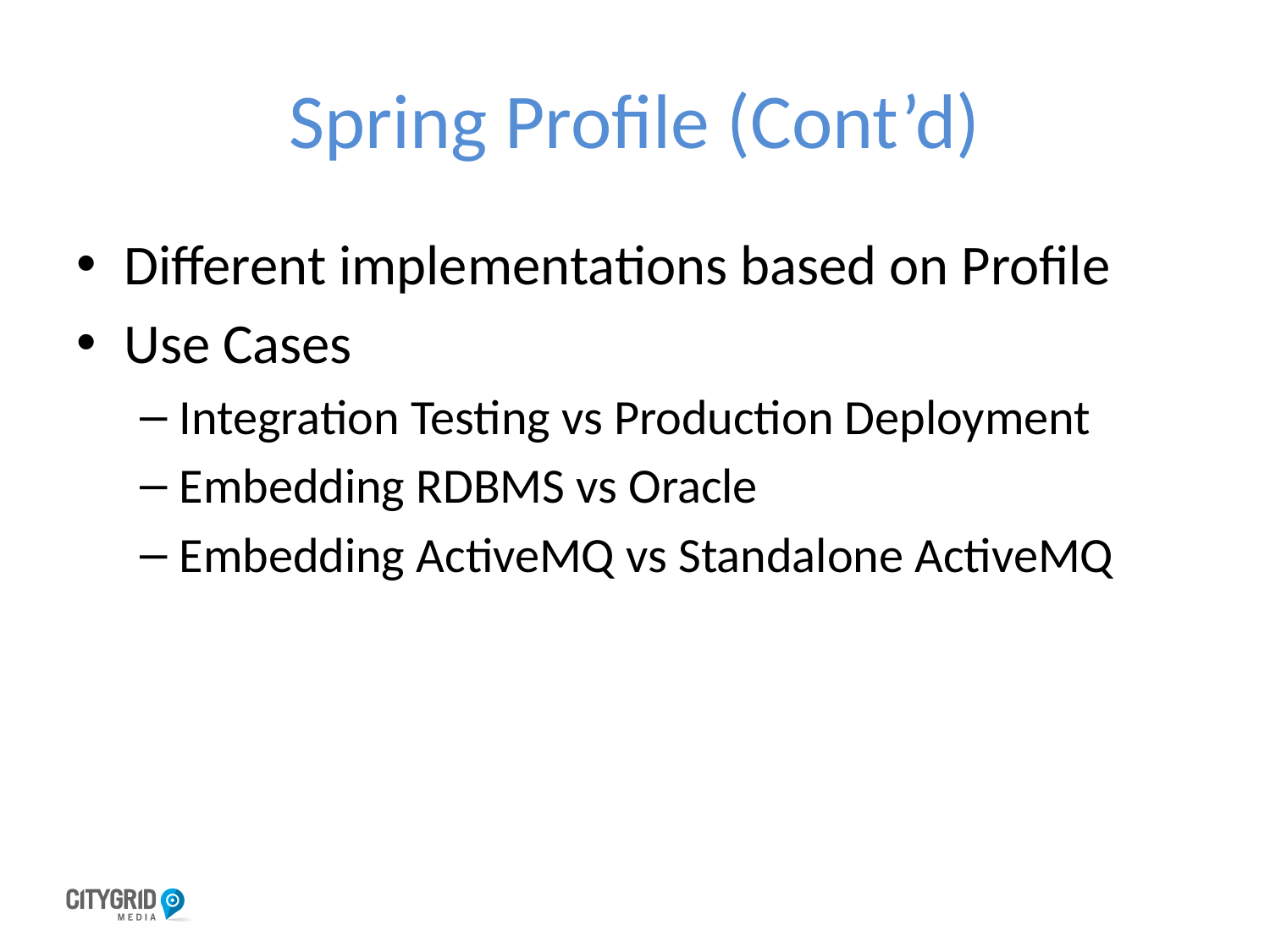

# Spring Profile (Cont’d)
Different implementations based on Profile
Use Cases
Integration Testing vs Production Deployment
Embedding RDBMS vs Oracle
Embedding ActiveMQ vs Standalone ActiveMQ